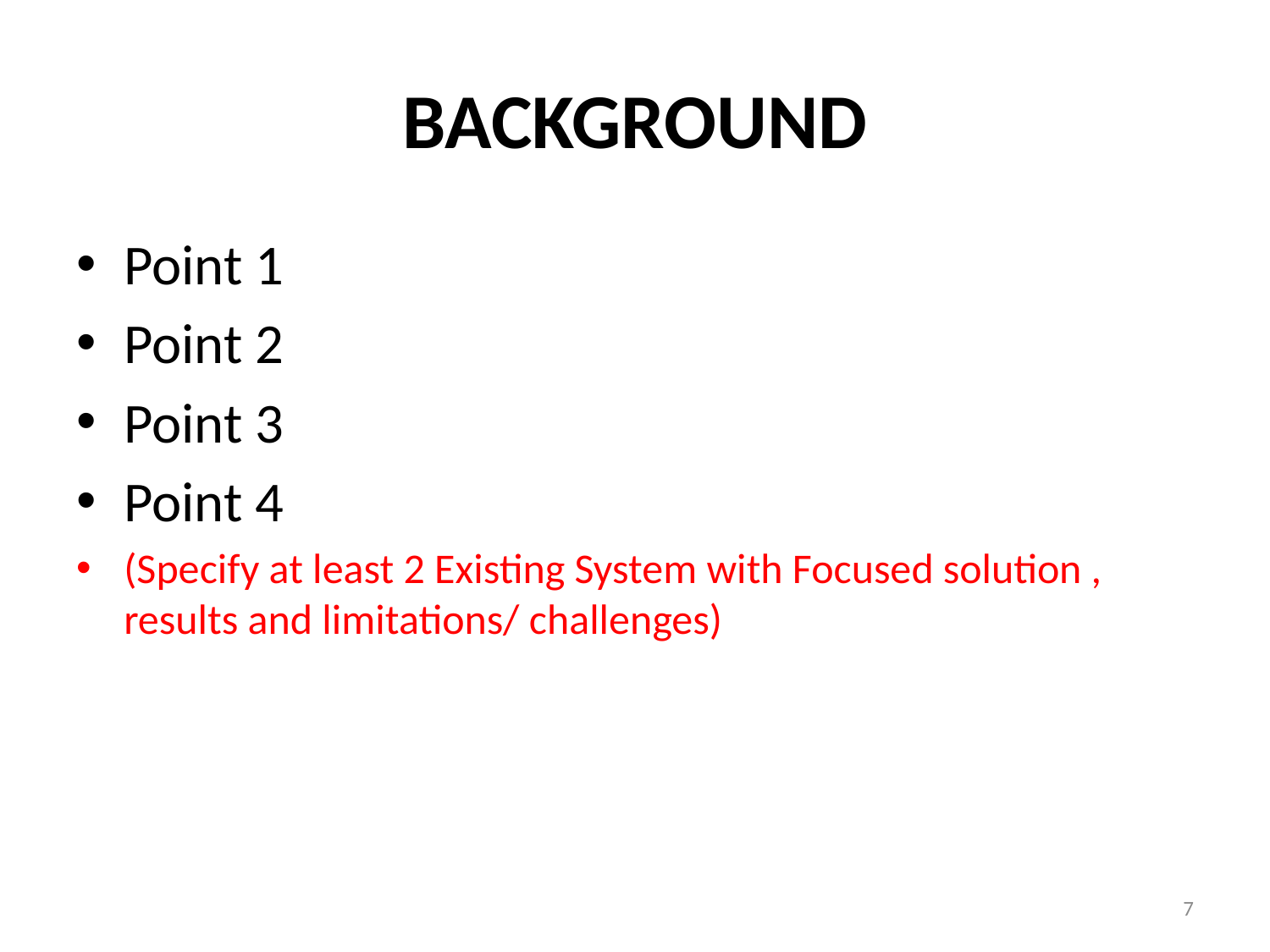

# background
Point 1
Point 2
Point 3
Point 4
(Specify at least 2 Existing System with Focused solution , results and limitations/ challenges)
7